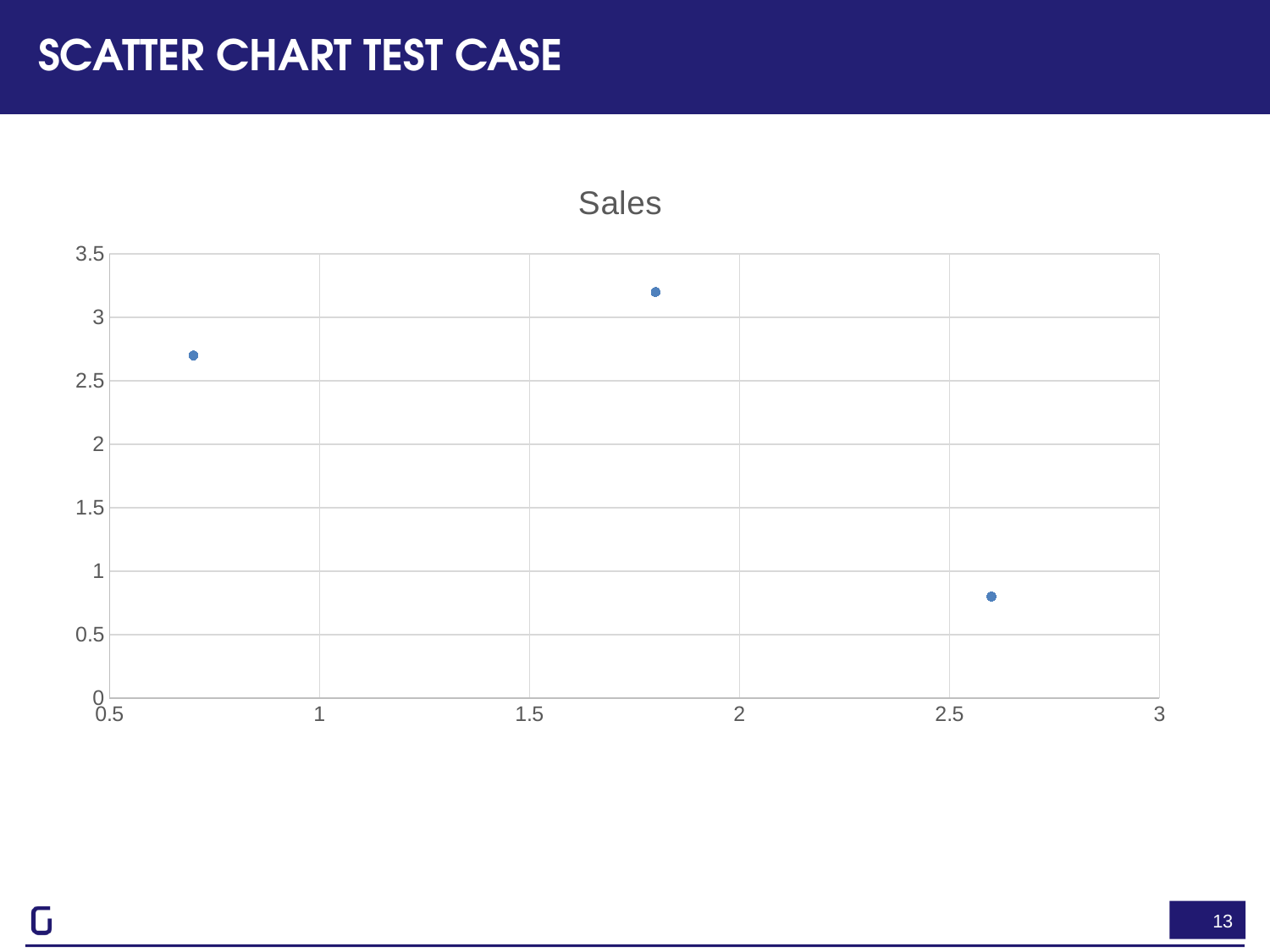

# Scatter Chart Test Case

### Chart: Sales

| Category | Y-Values |
|---|---|